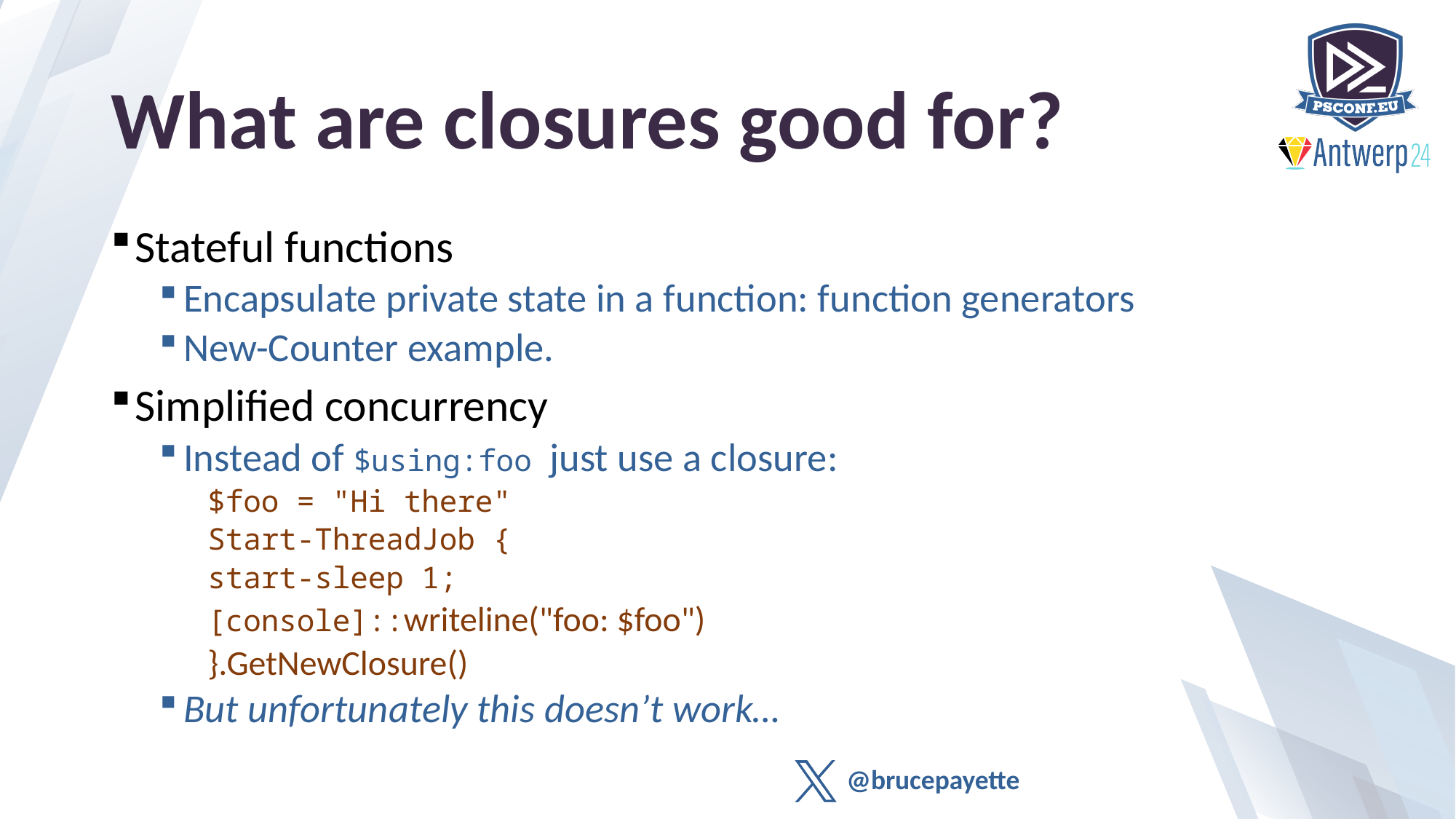

# What are closures good for?
Stateful functions
Encapsulate private state in a function: function generators
New-Counter example.
Simplified concurrency
Instead of $using:foo just use a closure:
$foo = "Hi there"
Start-ThreadJob {
	start-sleep 1;
	[console]::writeline("foo: $foo")
}.GetNewClosure()
But unfortunately this doesn’t work…